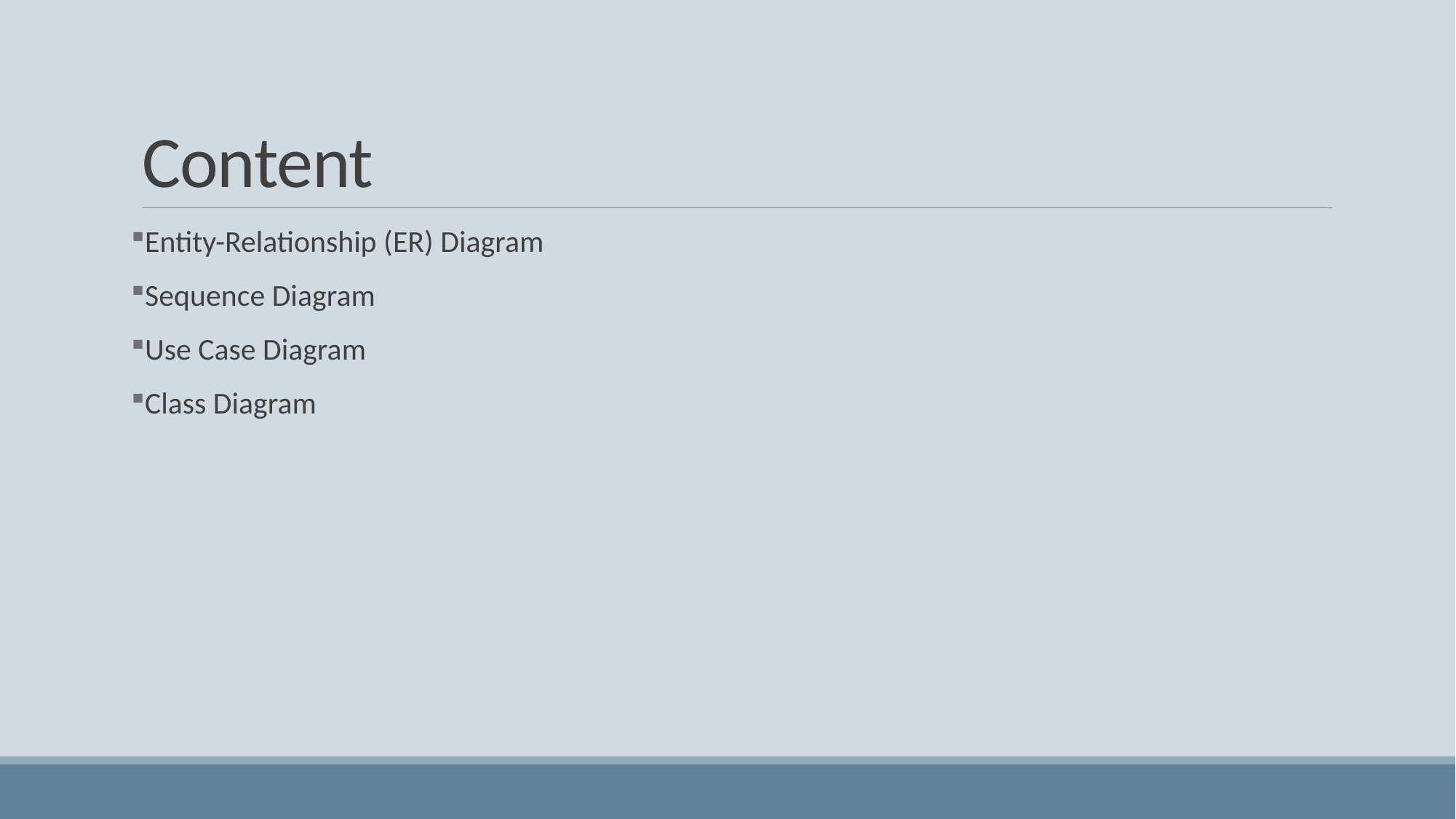

# Content
Entity-Relationship (ER) Diagram
Sequence Diagram
Use Case Diagram
Class Diagram